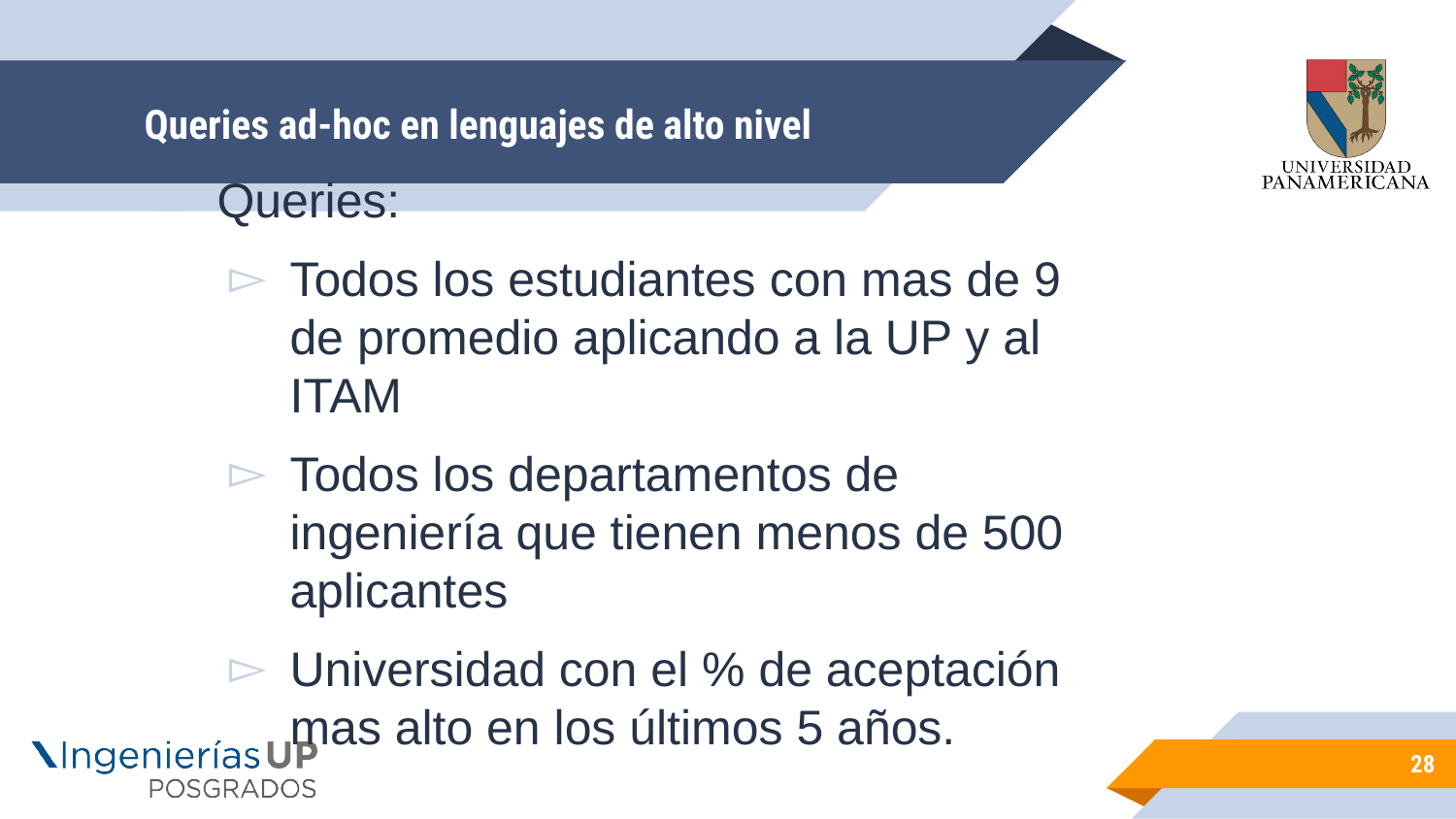

# Queries ad-hoc en lenguajes de alto nivel
Queries:
Todos los estudiantes con mas de 9 de promedio aplicando a la UP y al ITAM
Todos los departamentos de ingeniería que tienen menos de 500 aplicantes
Universidad con el % de aceptación mas alto en los últimos 5 años.
28